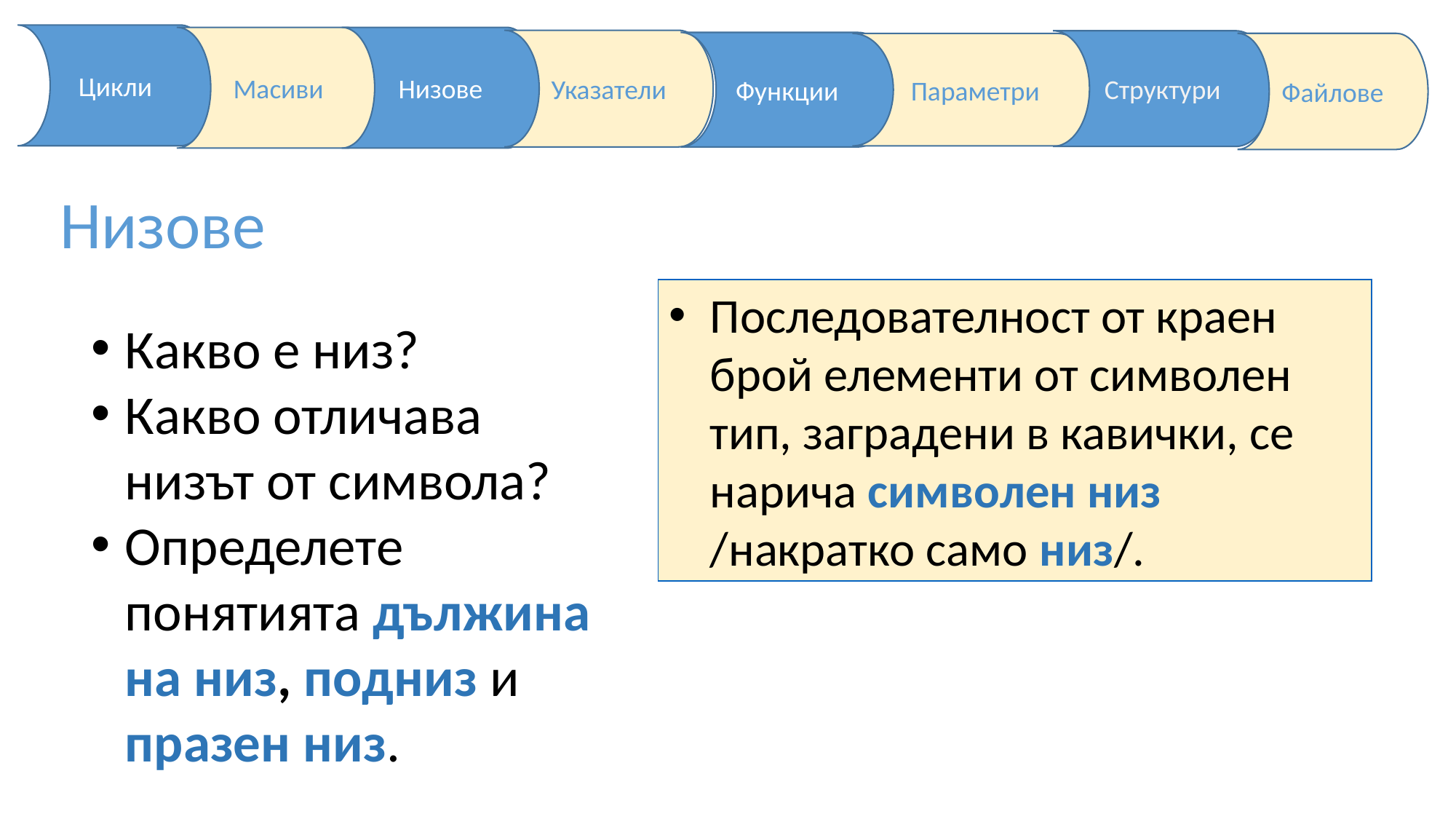

Низове
Последователност от краен брой елементи от символен тип, заградени в кавички, се нарича символен низ /накратко само низ/.
Какво е низ?
Какво отличава низът от символа?
Определете понятията дължина на низ, подниз и празен низ.